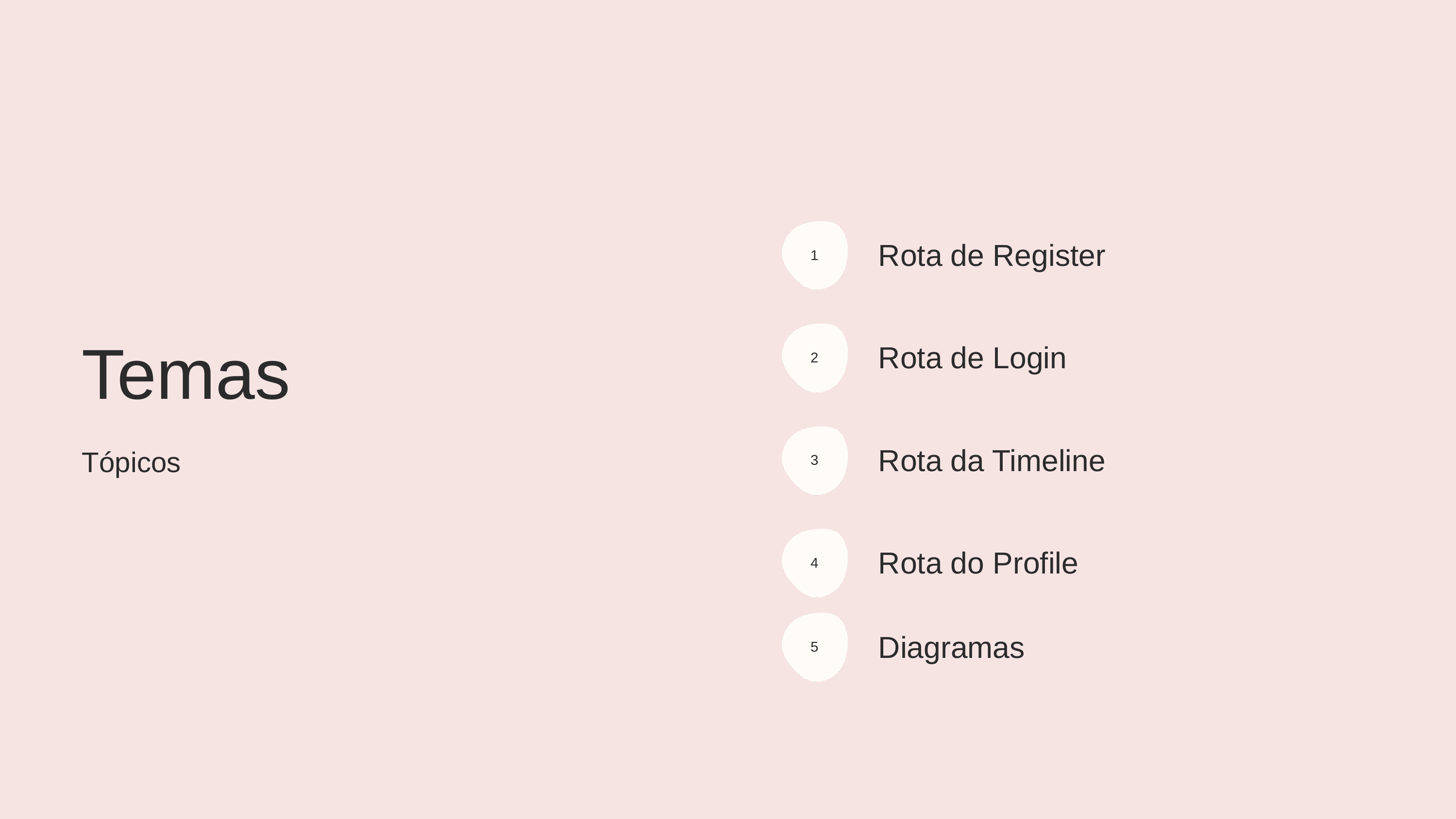

Rota de Register
1

Rota de Login
2
Temas
Tópicos

Rota da Timeline
3

Rota do Profile
4

Diagramas
5